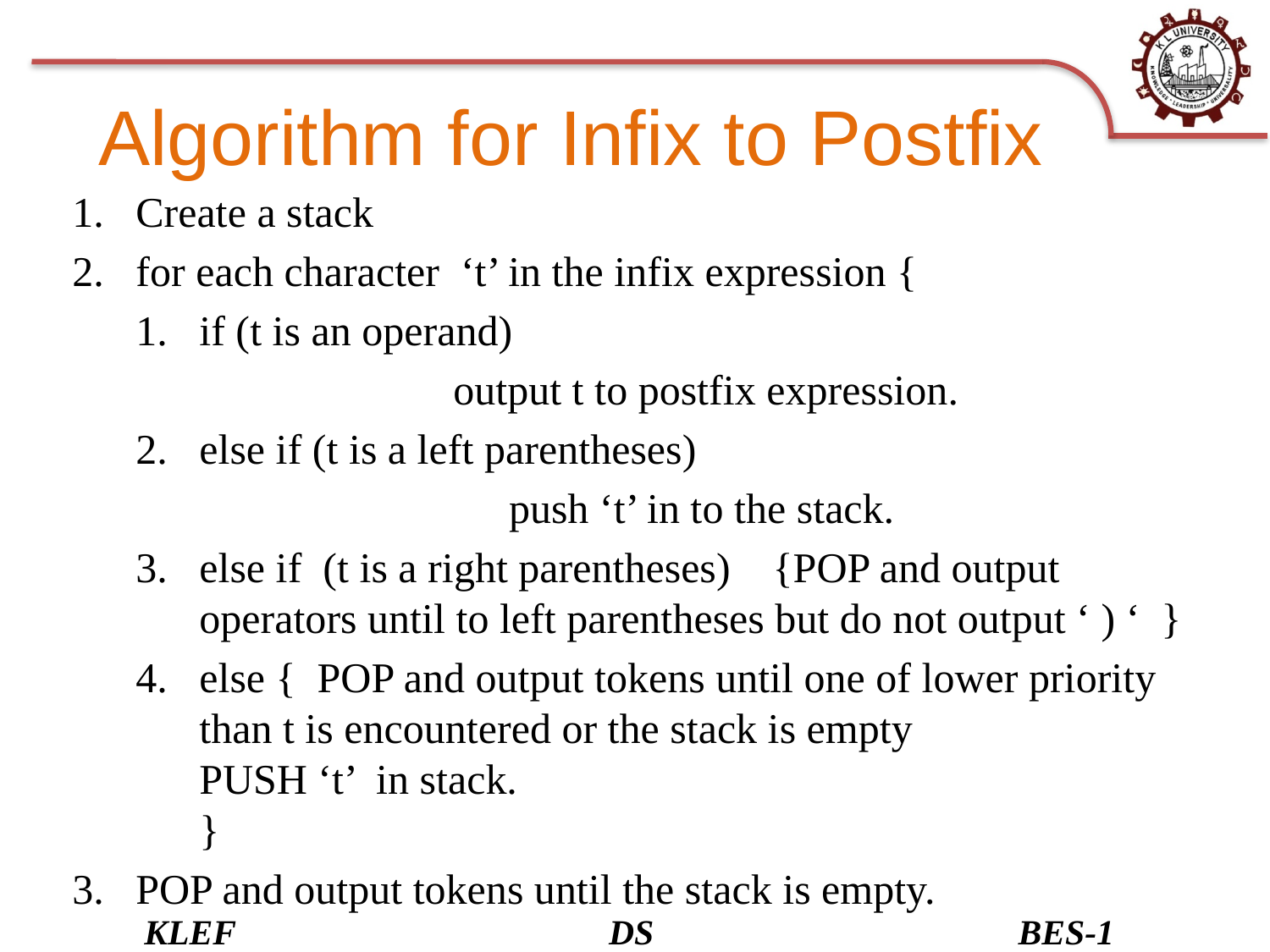

# Algorithm for Infix to Postfix
Create a stack
for each character  ‘t’ in the infix expression {
if (t is an operand)
			output t to postfix expression.
else if (t is a left parentheses)
			push ‘t’ in to the stack.
else if  (t is a right parentheses)    {POP and output operators until to left parentheses but do not output ‘ ) ‘  }
else {  POP and output tokens until one of lower priority than t is encountered or the stack is empty
PUSH ‘t’  in stack.
}
POP and output tokens until the stack is empty.

KLEF                                          DS                                         BES-1